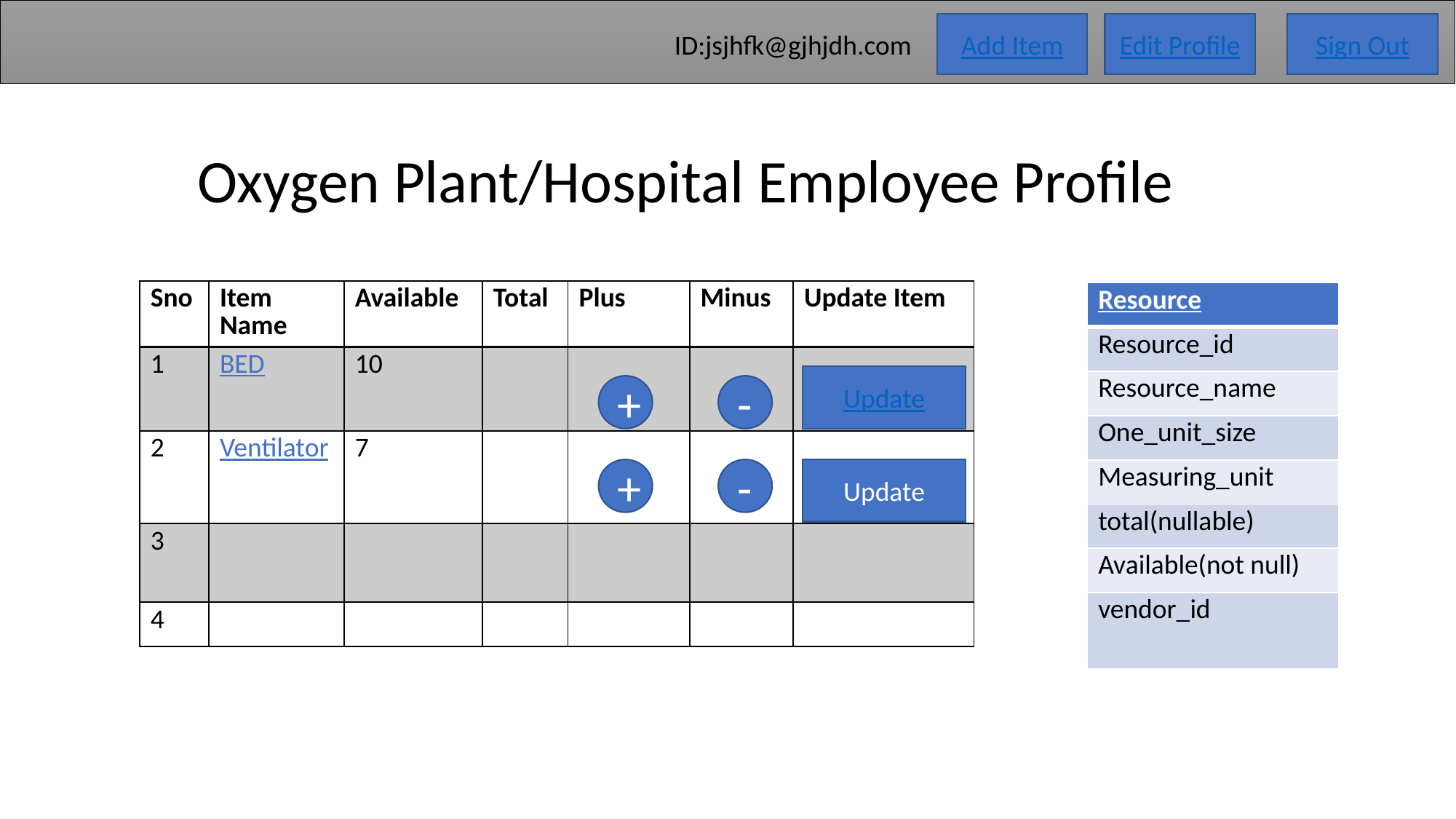

Add Item
Edit Profile
Sign Out
ID:jsjhfk@gjhjdh.com
Oxygen Plant/Hospital Employee Profile
| Sno | Item Name | Available | Total | Plus | Minus | Update Item |
| --- | --- | --- | --- | --- | --- | --- |
| 1 | BED | 10 |  |  |  |  |
| 2 | Ventilator | 7 |  |  |  |  |
| 3 |  |  |  |  |  |  |
| 4 |  |  |  |  |  |  |
| Resource |
| --- |
| Resource\_id |
| Resource\_name |
| One\_unit\_size |
| Measuring\_unit |
| total(nullable) |
| Available(not null) |
| vendor\_id |
Update
+
-
+
-
Update